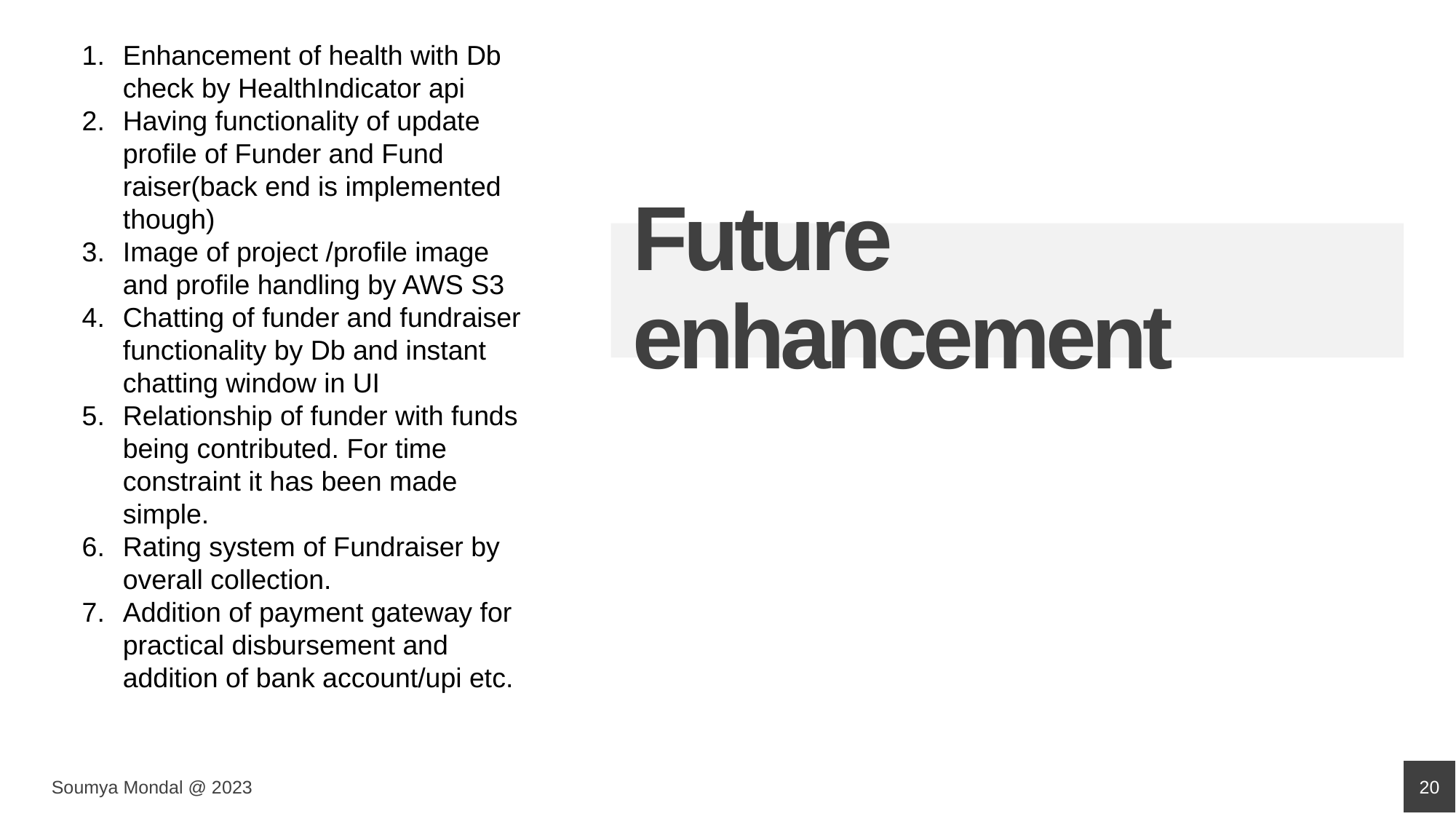

Enhancement of health with Db check by HealthIndicator api
Having functionality of update profile of Funder and Fund raiser(back end is implemented though)
Image of project /profile image and profile handling by AWS S3
Chatting of funder and fundraiser functionality by Db and instant chatting window in UI
Relationship of funder with funds being contributed. For time constraint it has been made  simple.
Rating system of Fundraiser by overall collection.
Addition of payment gateway for practical disbursement and addition of bank account/upi etc.
# Future enhancement

20
Soumya Mondal @ 2023